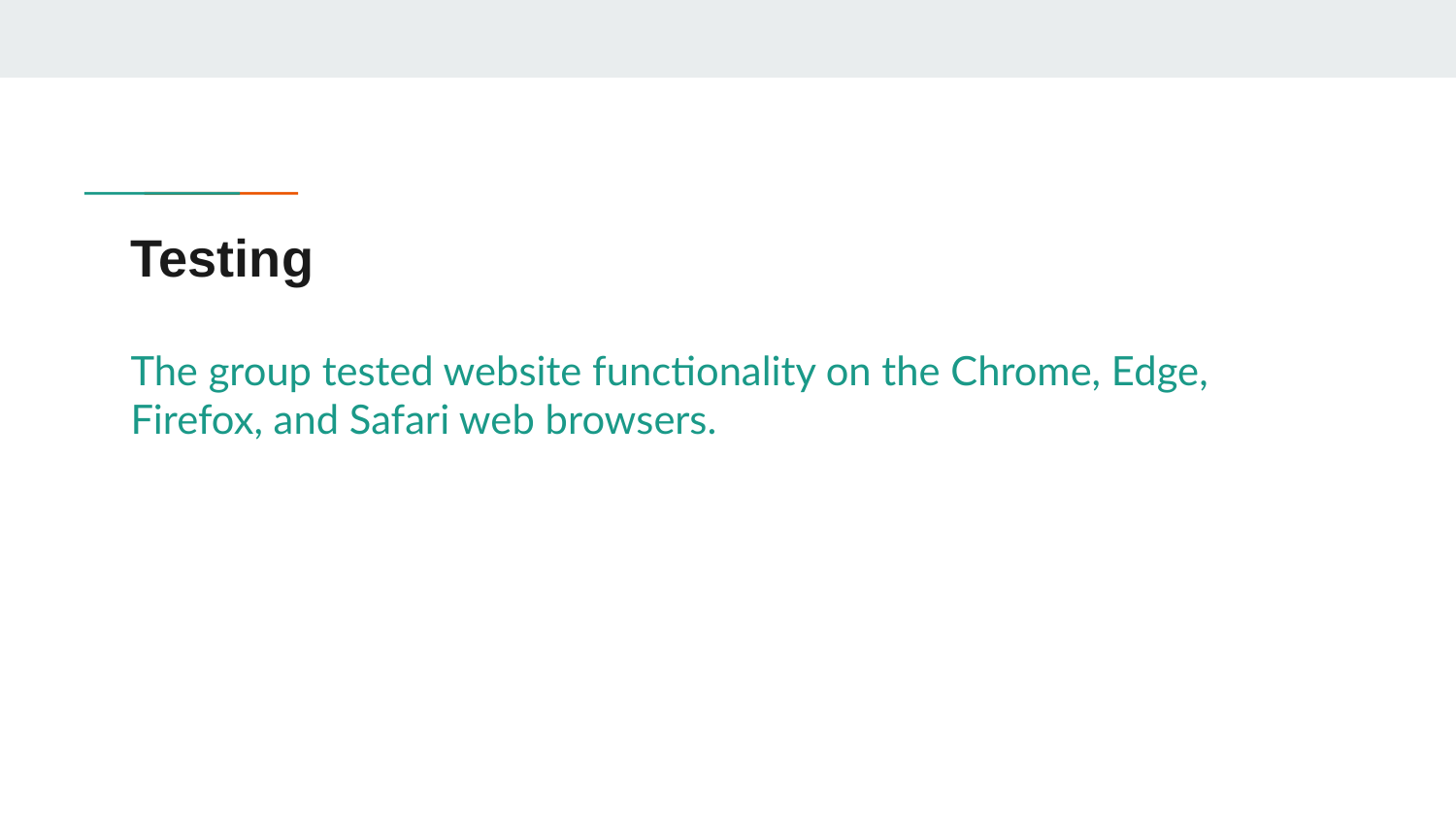

# Testing
The group tested website functionality on the Chrome, Edge, Firefox, and Safari web browsers.